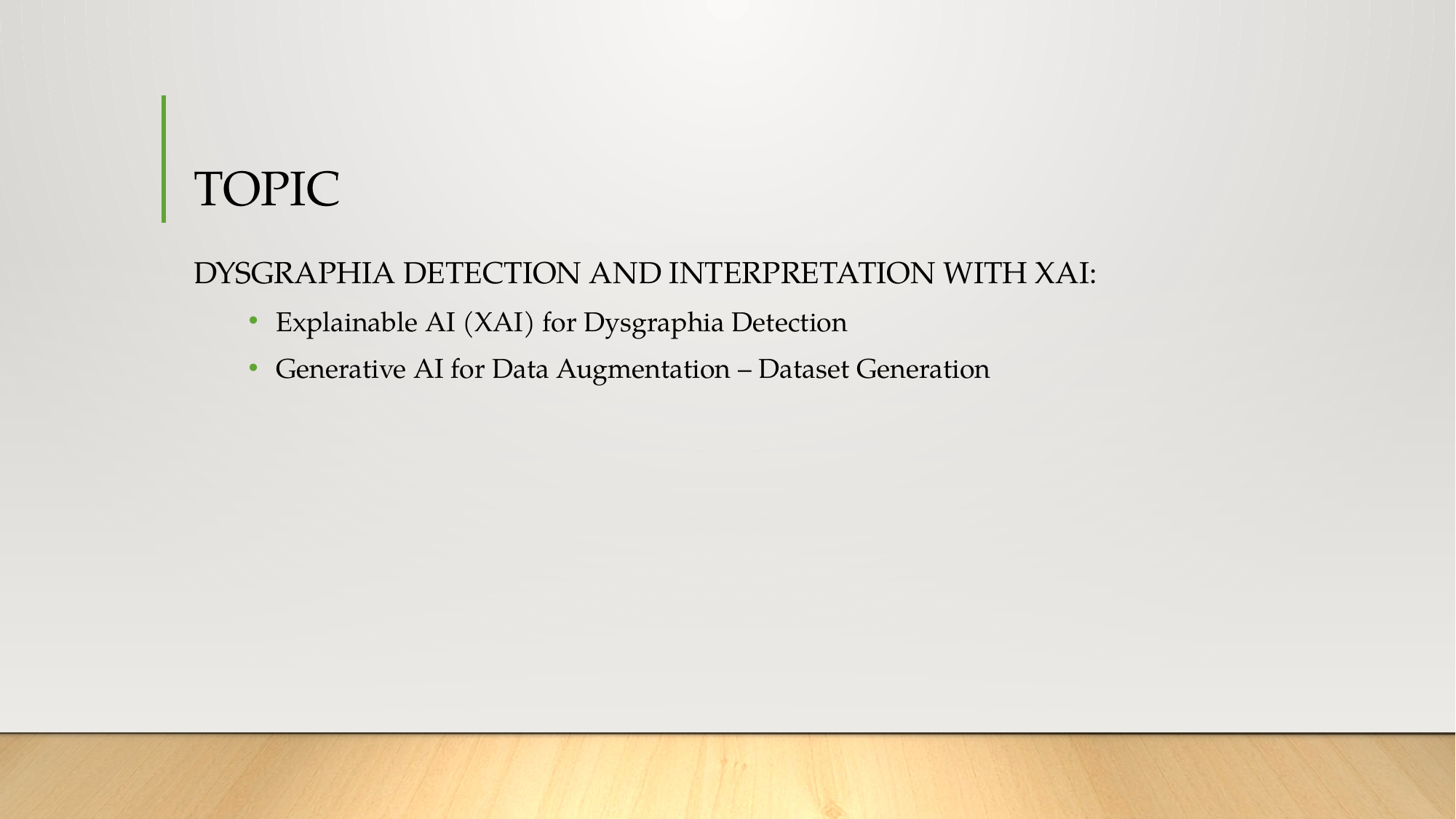

# TOPIC
DYSGRAPHIA DETECTION AND INTERPRETATION WITH XAI:
Explainable AI (XAI) for Dysgraphia Detection
Generative AI for Data Augmentation – Dataset Generation